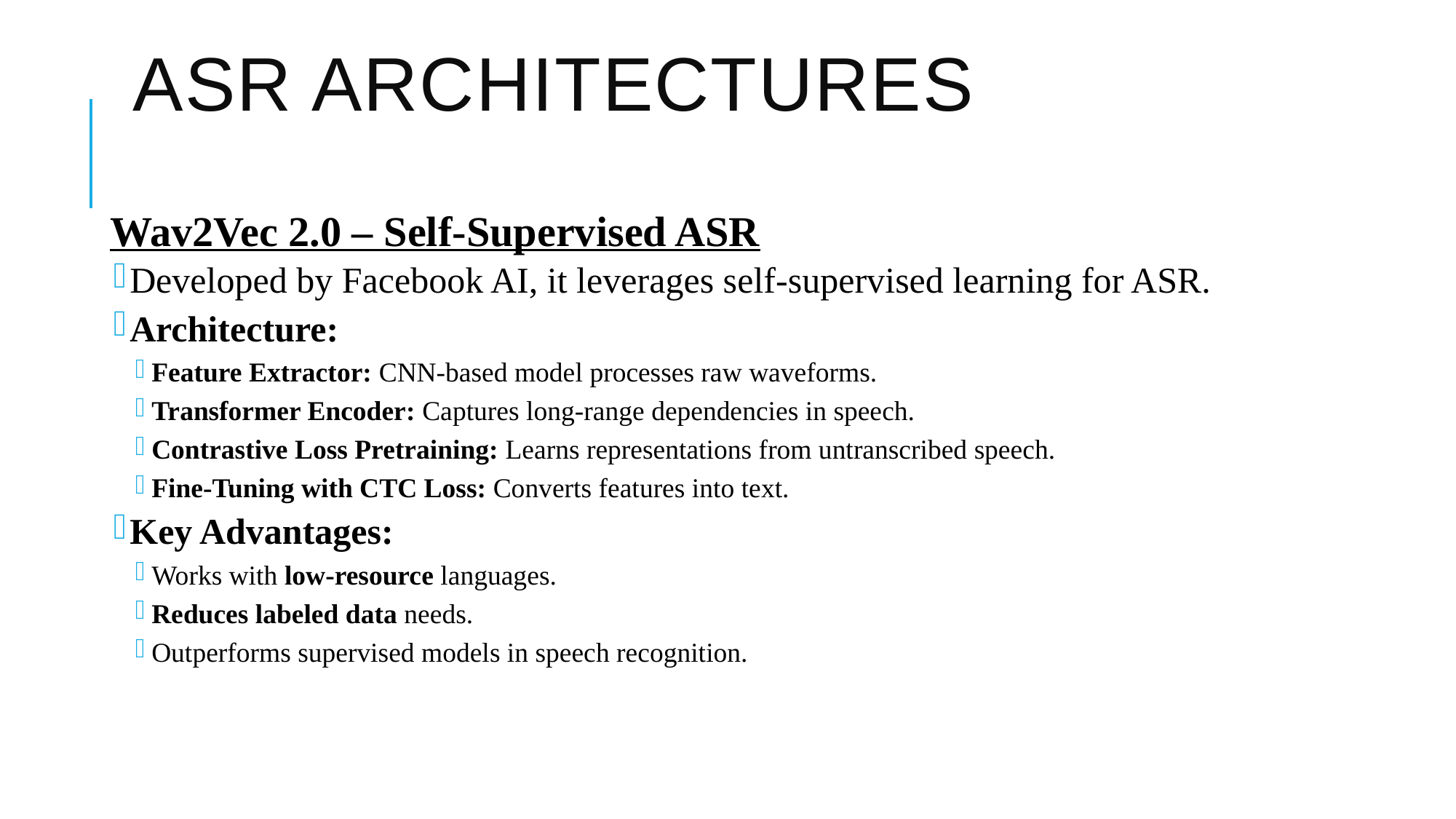

# ASR architectures
Wav2Vec 2.0 – Self-Supervised ASR
Developed by Facebook AI, it leverages self-supervised learning for ASR.
Architecture:
Feature Extractor: CNN-based model processes raw waveforms.
Transformer Encoder: Captures long-range dependencies in speech.
Contrastive Loss Pretraining: Learns representations from untranscribed speech.
Fine-Tuning with CTC Loss: Converts features into text.
Key Advantages:
Works with low-resource languages.
Reduces labeled data needs.
Outperforms supervised models in speech recognition.